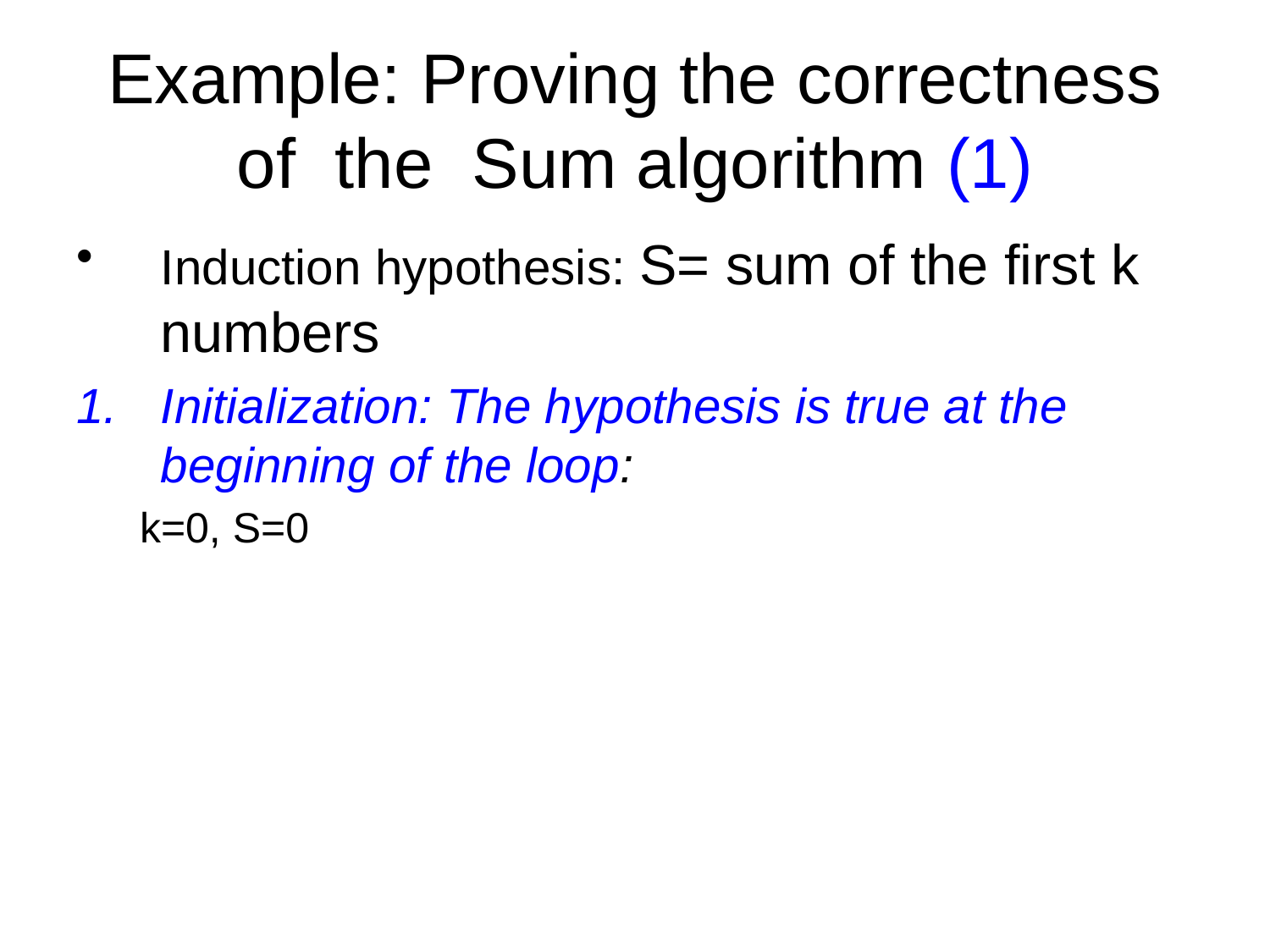

# Example: Proving the correctness of  the  Sum algorithm (1)
Induction hypothesis: S= sum of the first k numbers
Initialization: The hypothesis is true at the beginning of the loop:
k=0, S=0